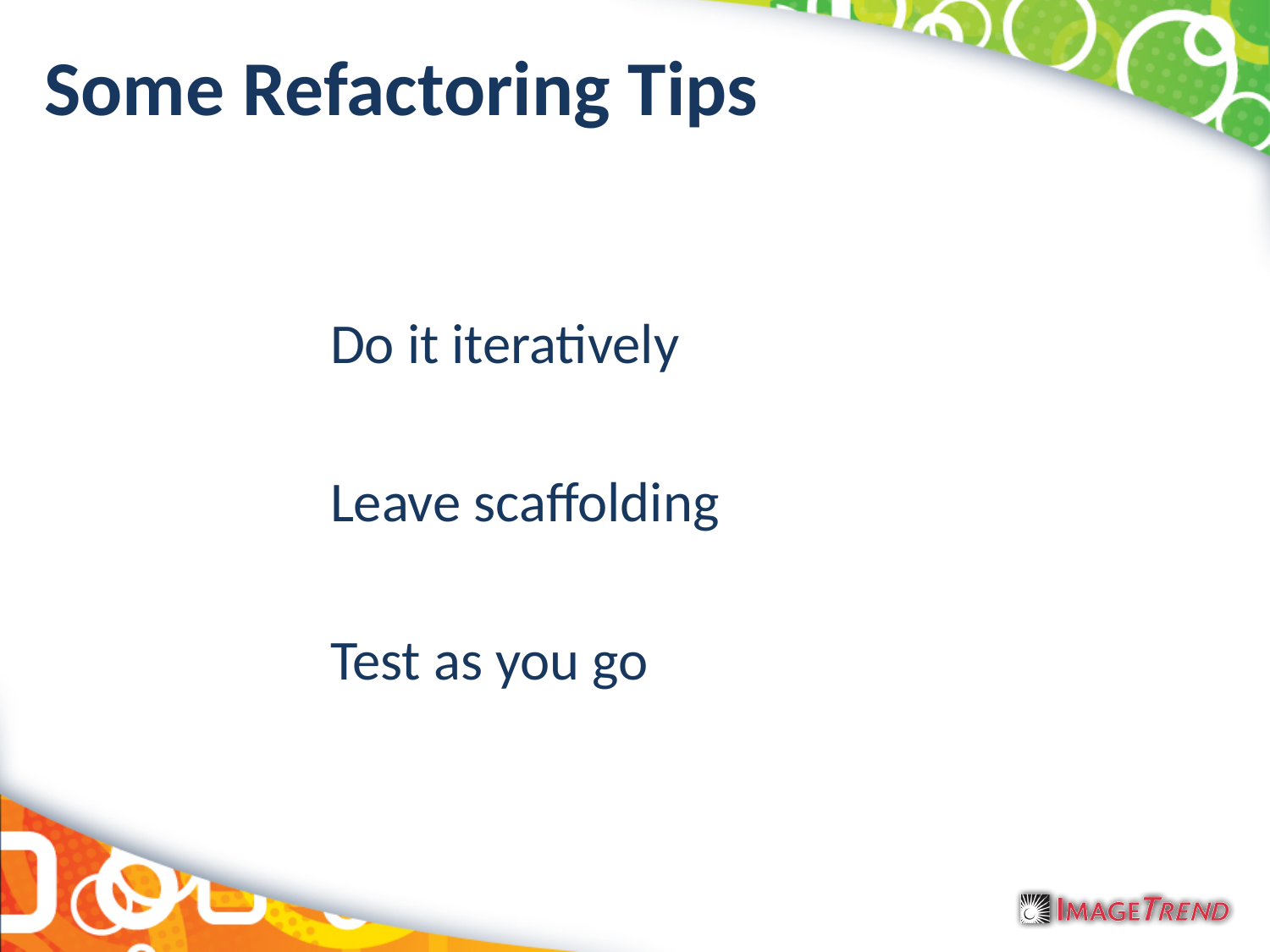

# Some Refactoring Tips

Do it iteratively

Leave scaffolding

Test as you go